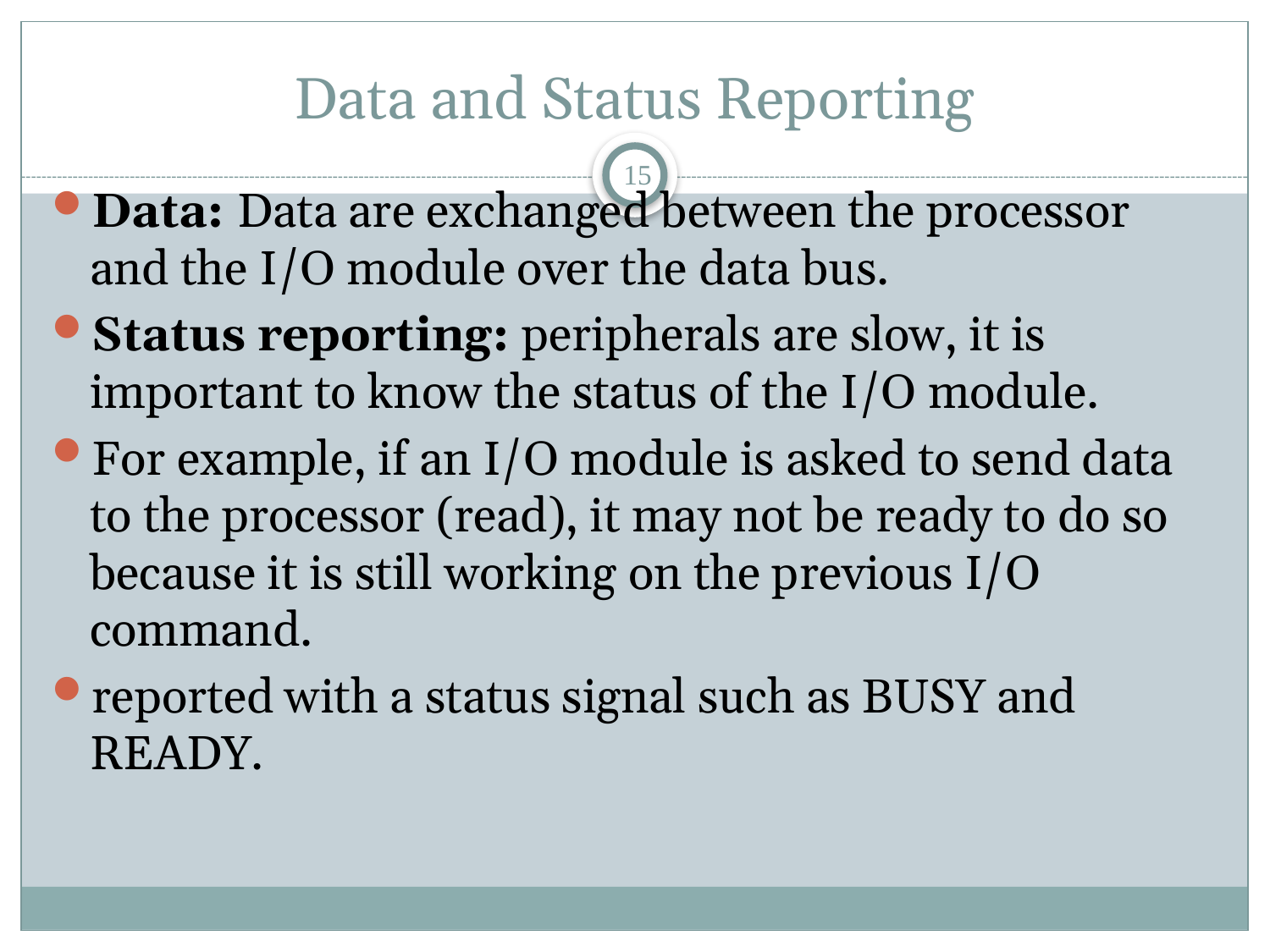

# Data and Status Reporting
15
Data: Data are exchanged between the processor and the I/O module over the data bus.
Status reporting: peripherals are slow, it is important to know the status of the I/O module.
For example, if an I/O module is asked to send data to the processor (read), it may not be ready to do so because it is still working on the previous I/O command.
reported with a status signal such as BUSY and READY.